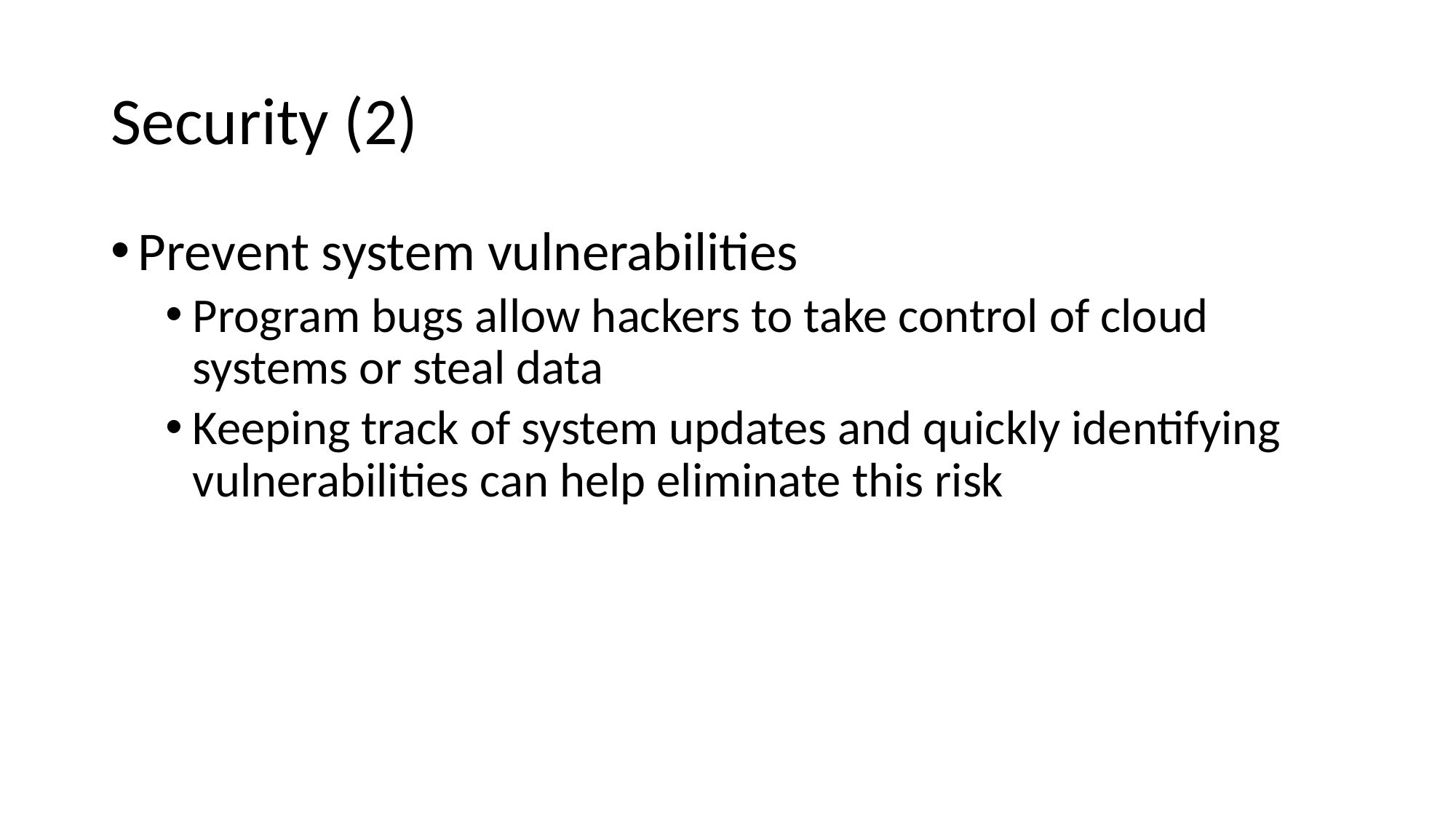

# Security (2)
Prevent system vulnerabilities
Program bugs allow hackers to take control of cloud systems or steal data
Keeping track of system updates and quickly identifying vulnerabilities can help eliminate this risk